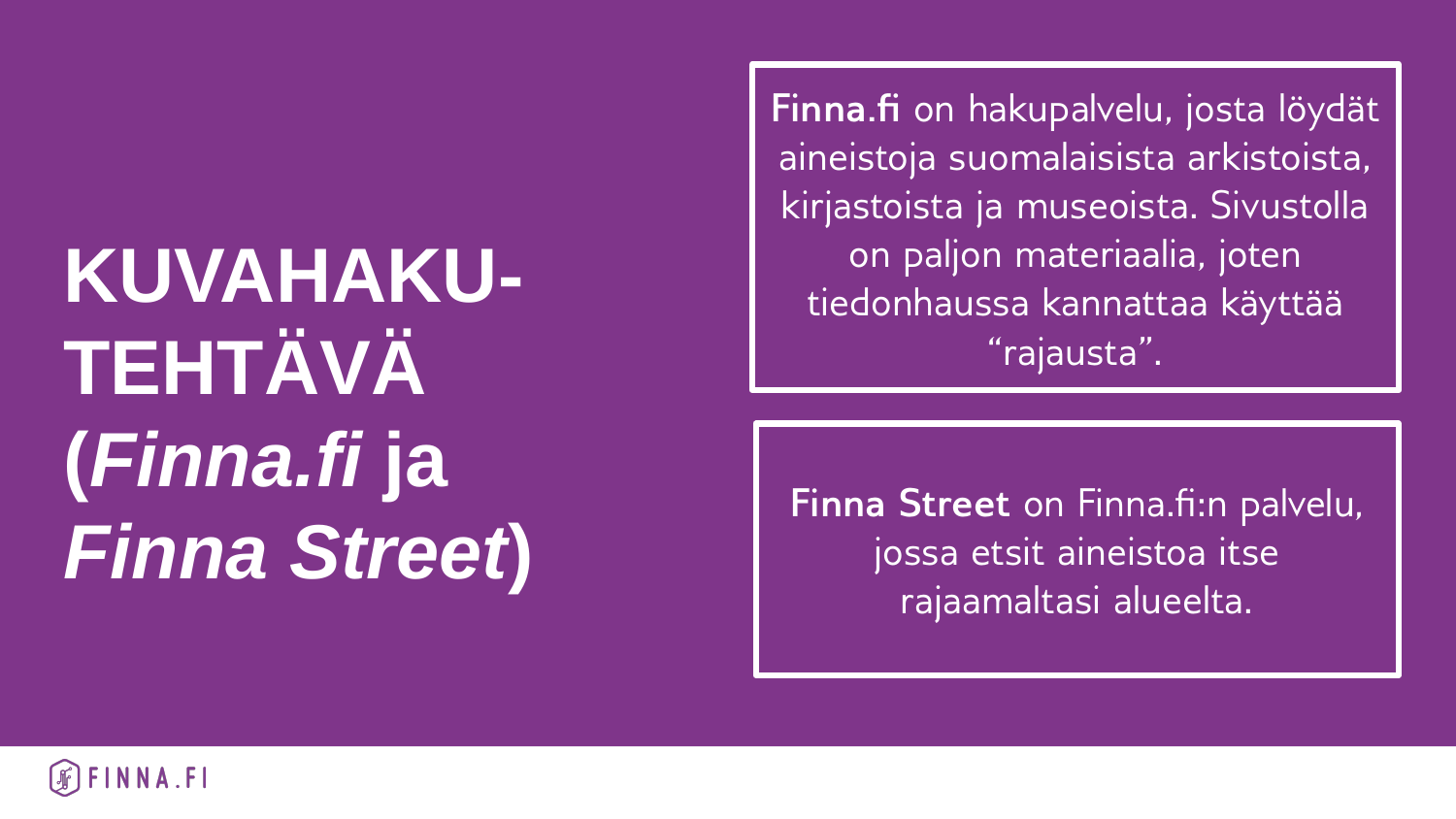

Finna.fi on hakupalvelu, josta löydät aineistoja suomalaisista arkistoista, kirjastoista ja museoista. Sivustolla on paljon materiaalia, joten tiedonhaussa kannattaa käyttää “rajausta”.
# KUVAHAKU-
TEHTÄVÄ
(Finna.fi ja
Finna Street)
Finna Street on Finna.fi:n palvelu, jossa etsit aineistoa itse rajaamaltasi alueelta.